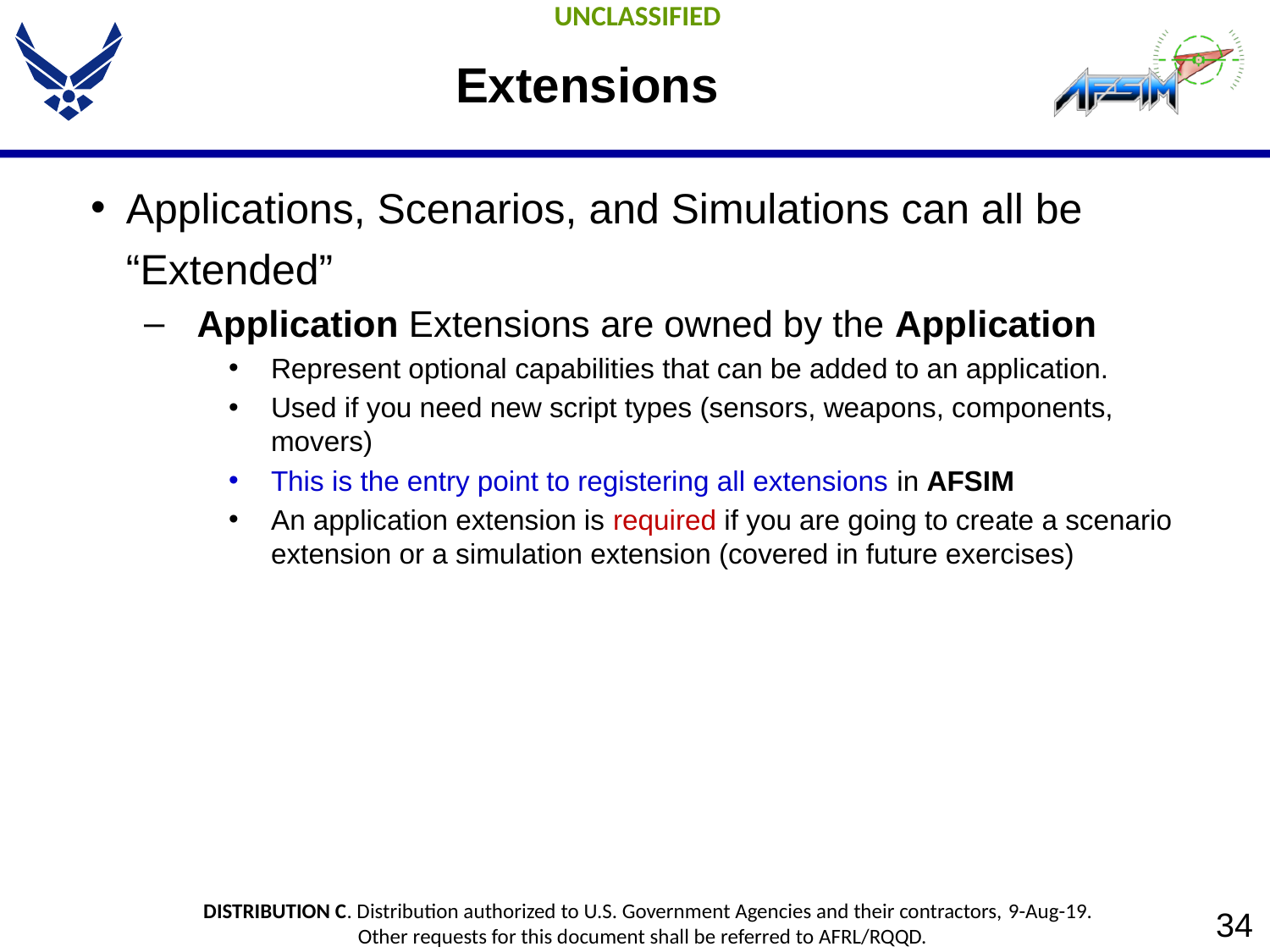

# Extensions
Applications, Scenarios, and Simulations can all be “Extended”
Application Extensions are owned by the Application
Represent optional capabilities that can be added to an application.
Used if you need new script types (sensors, weapons, components, movers)
This is the entry point to registering all extensions in AFSIM
An application extension is required if you are going to create a scenario extension or a simulation extension (covered in future exercises)